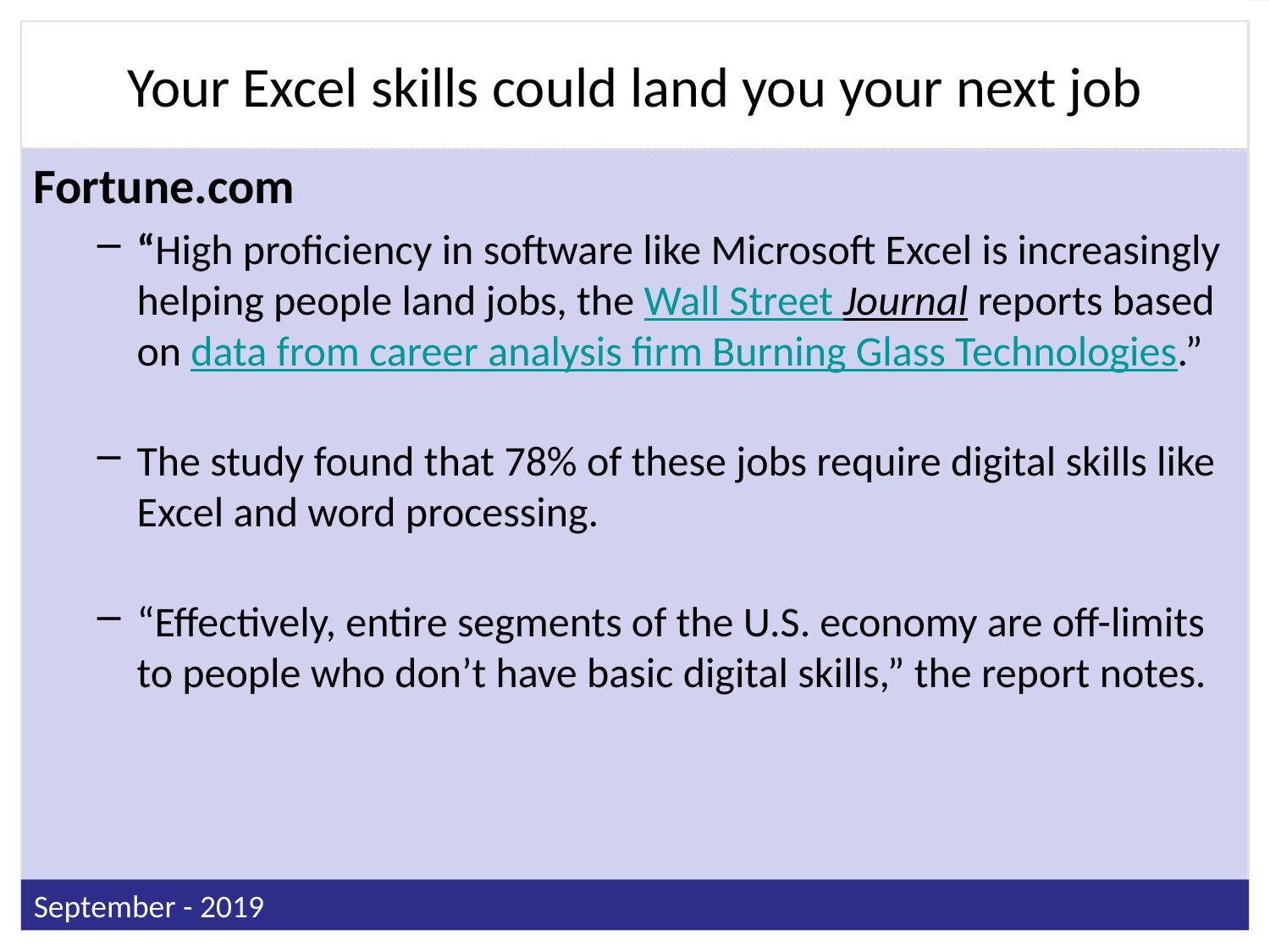

# Your Excel skills could land you your next job
Fortune.com
“High proficiency in software like Microsoft Excel is increasingly helping people land jobs, the Wall Street Journal reports based on data from career analysis firm Burning Glass Technologies.”
The study found that 78% of these jobs require digital skills like Excel and word processing.
“Effectively, entire segments of the U.S. economy are off-limits to people who don’t have basic digital skills,” the report notes.

September - 2019
3